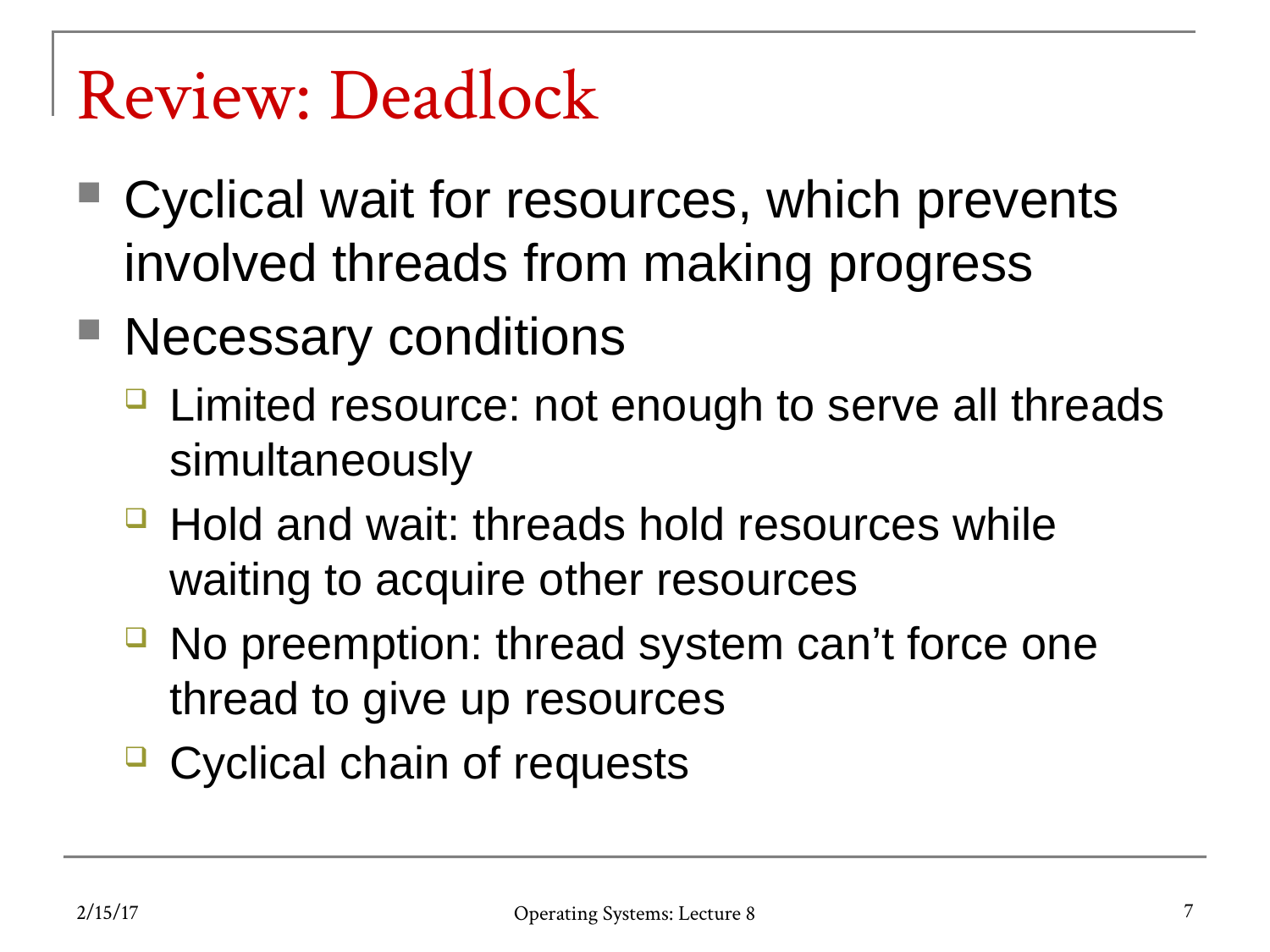

# Review: Deadlock
Cyclical wait for resources, which prevents involved threads from making progress
Necessary conditions
Limited resource: not enough to serve all threads simultaneously
Hold and wait: threads hold resources while waiting to acquire other resources
No preemption: thread system can’t force one thread to give up resources
Cyclical chain of requests

2/15/17
7
Operating Systems: Lecture 8